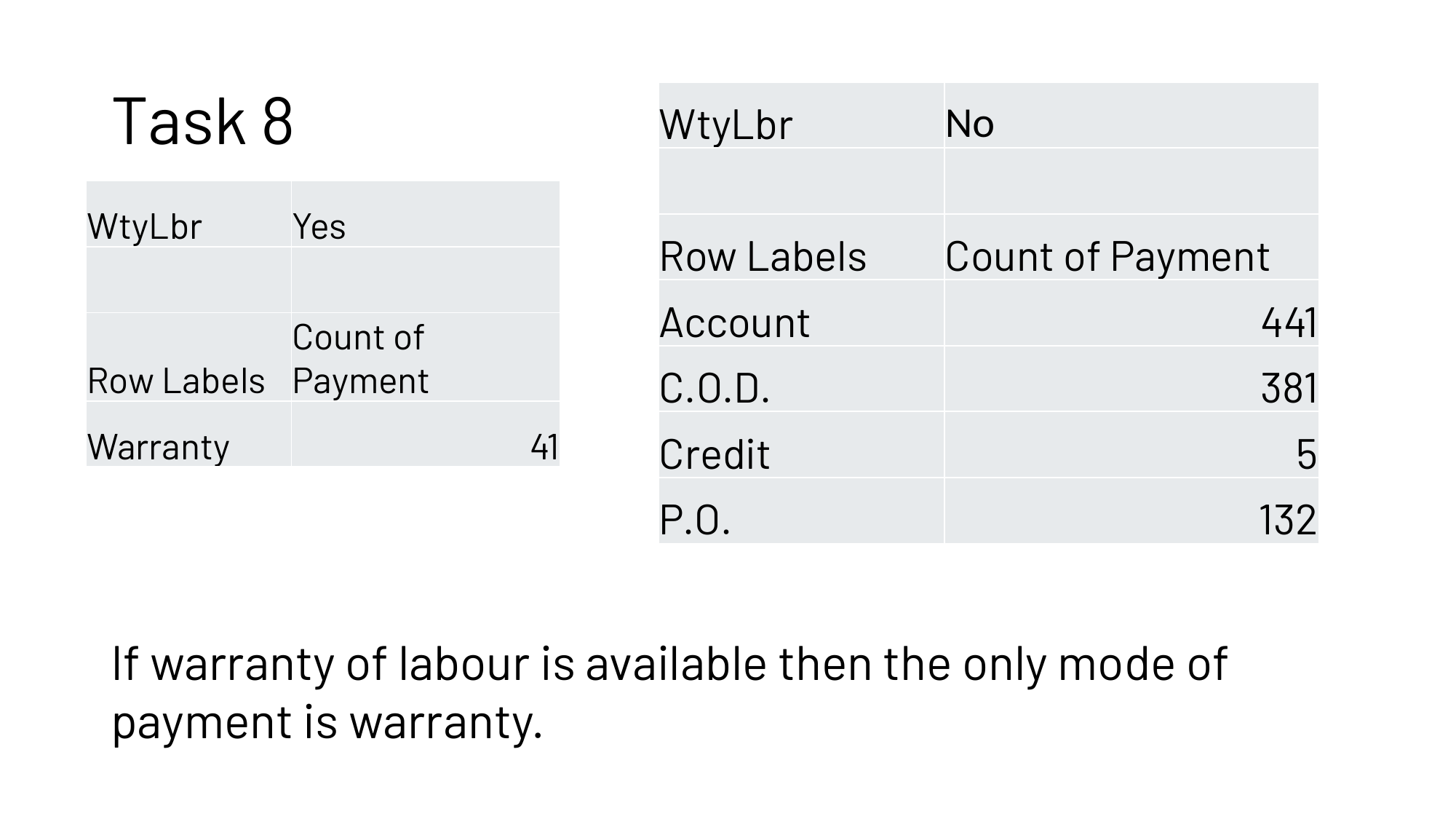

# Task 8
| WtyLbr | No |
| --- | --- |
|  |  |
| Row Labels | Count of Payment |
| Account | 441 |
| C.O.D. | 381 |
| Credit | 5 |
| P.O. | 132 |
| WtyLbr | Yes |
| --- | --- |
|  |  |
| Row Labels | Count of Payment |
| Warranty | 41 |
If warranty of labour is available then the only mode of payment is warranty.